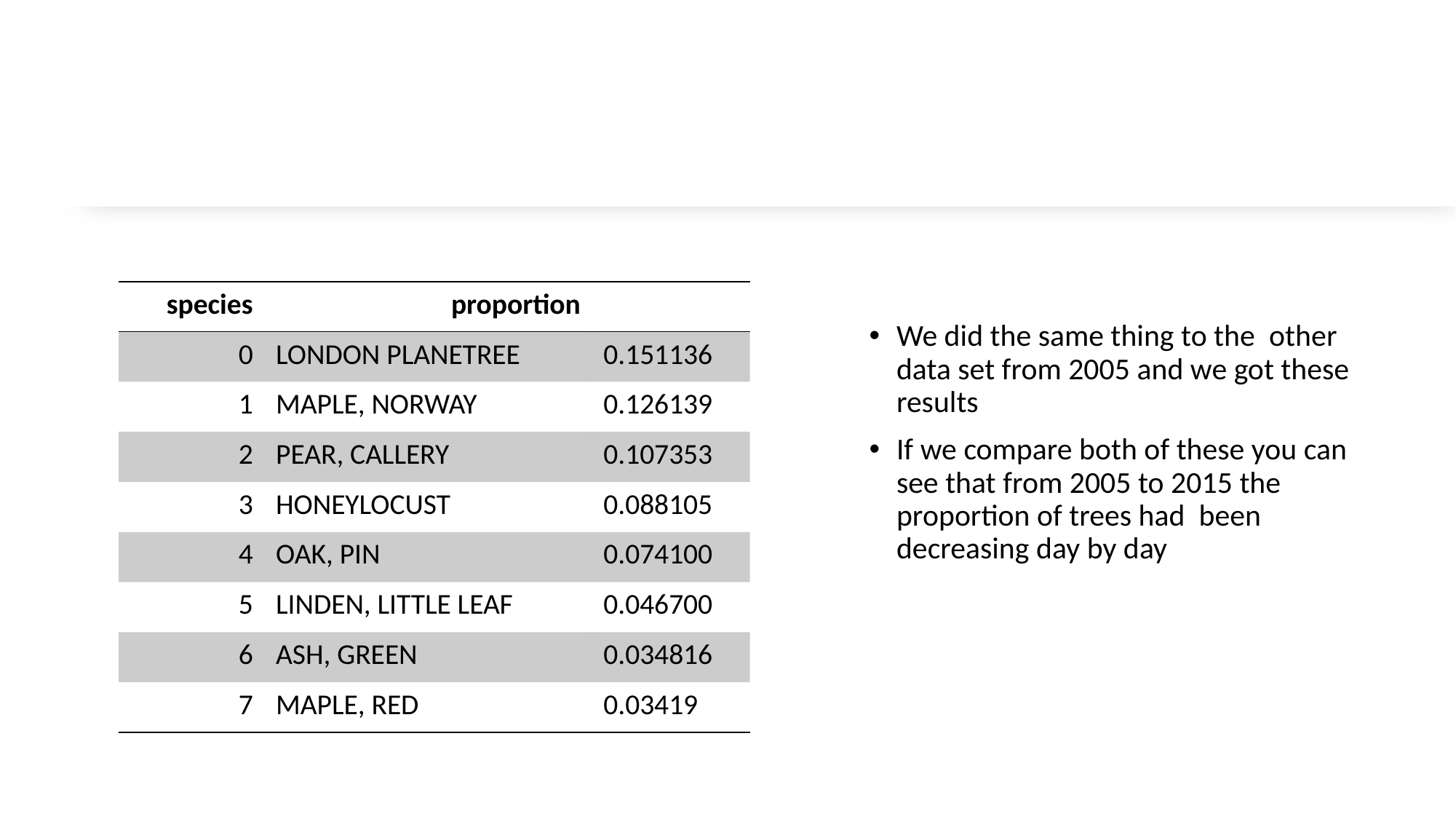

| species | proportion |  |
| --- | --- | --- |
| 0 | LONDON PLANETREE | 0.151136 |
| 1 | MAPLE, NORWAY | 0.126139 |
| 2 | PEAR, CALLERY | 0.107353 |
| 3 | HONEYLOCUST | 0.088105 |
| 4 | OAK, PIN | 0.074100 |
| 5 | LINDEN, LITTLE LEAF | 0.046700 |
| 6 | ASH, GREEN | 0.034816 |
| 7 | MAPLE, RED | 0.03419 |
We did the same thing to the  other data set from 2005 and we got these results
If we compare both of these you can see that from 2005 to 2015 the proportion of trees had  been decreasing day by day